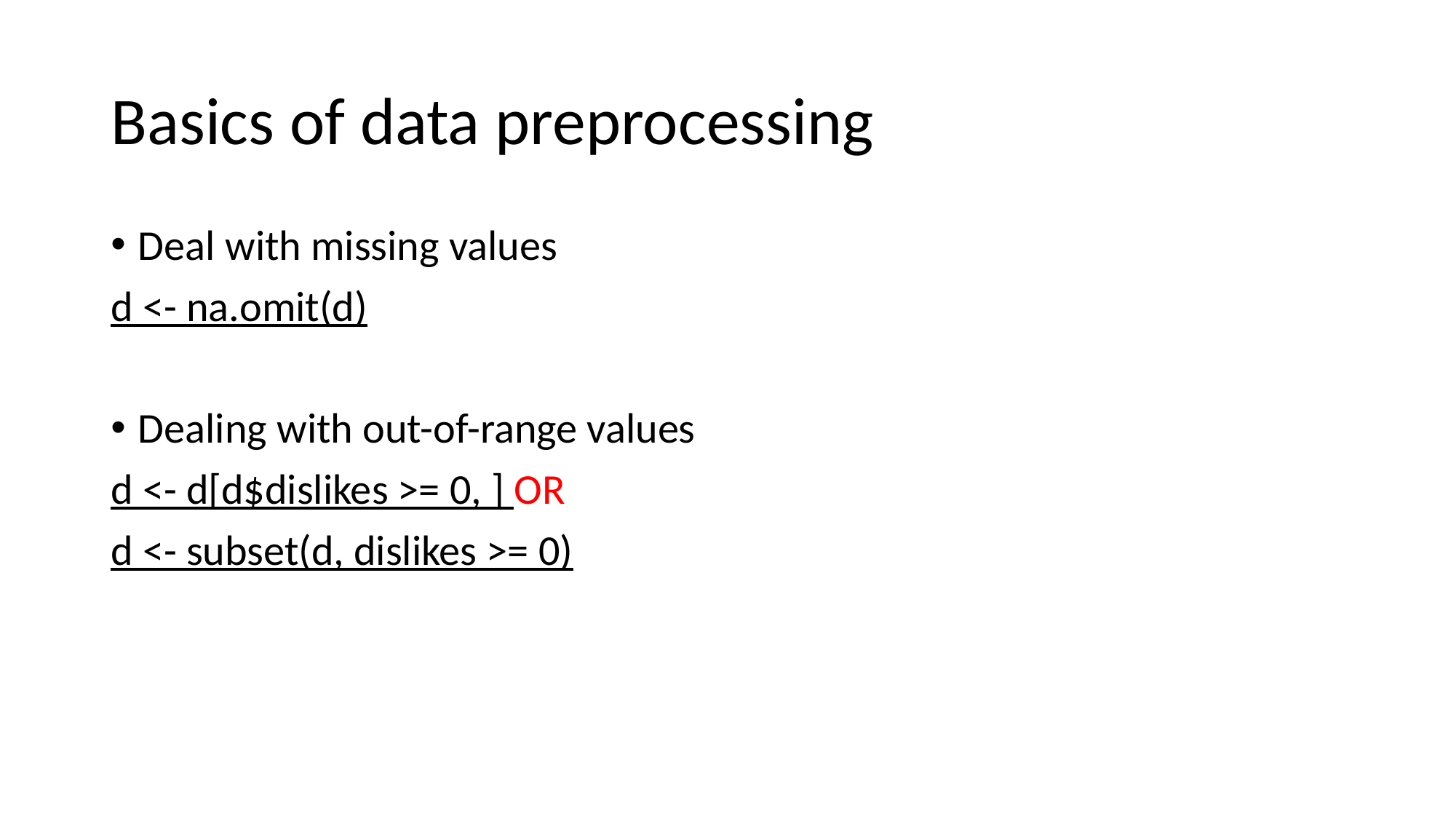

# Basics of data preprocessing
Deal with missing values
d <- na.omit(d)

Dealing with out-of-range values
d <- d[d$dislikes >= 0, ] OR
d <- subset(d, dislikes >= 0)